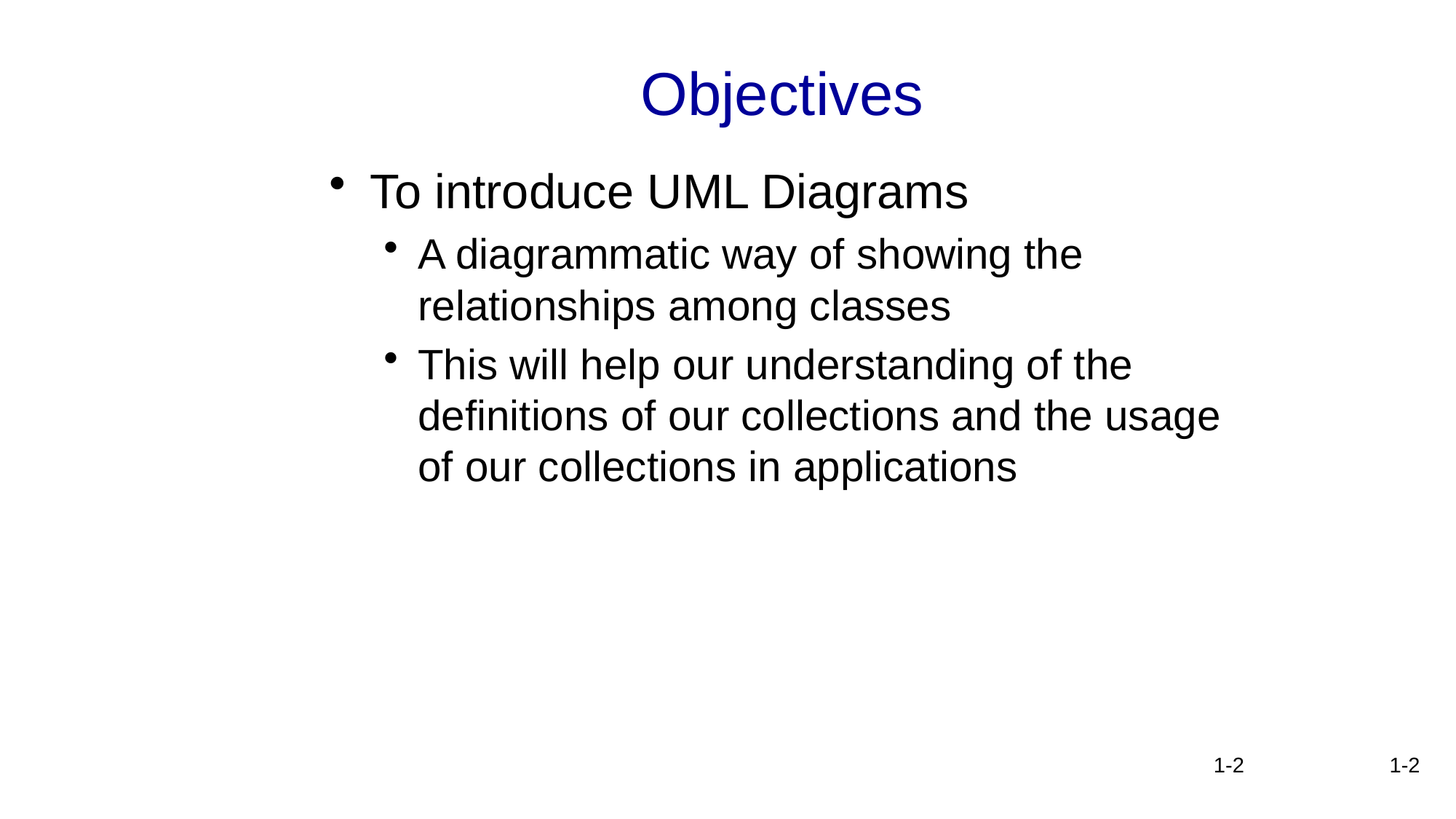

# Objectives
To introduce UML Diagrams
A diagrammatic way of showing the relationships among classes
This will help our understanding of the definitions of our collections and the usage of our collections in applications

1-2
1-2